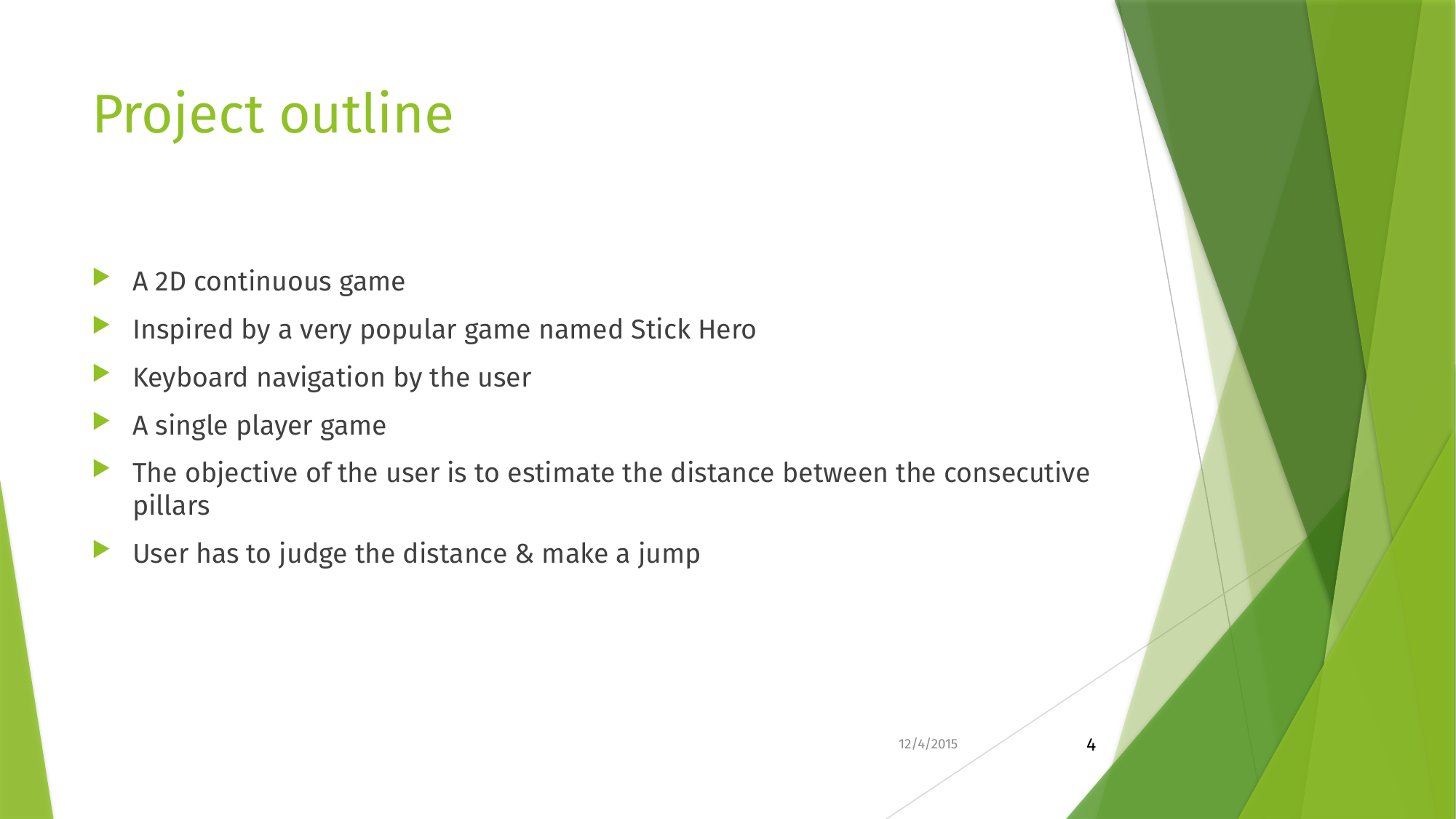

# Project outline
A 2D continuous game
Inspired by a very popular game named Stick Hero
Keyboard navigation by the user
A single player game
The objective of the user is to estimate the distance between the consecutive pillars
User has to judge the distance & make a jump

12/4/2015
4